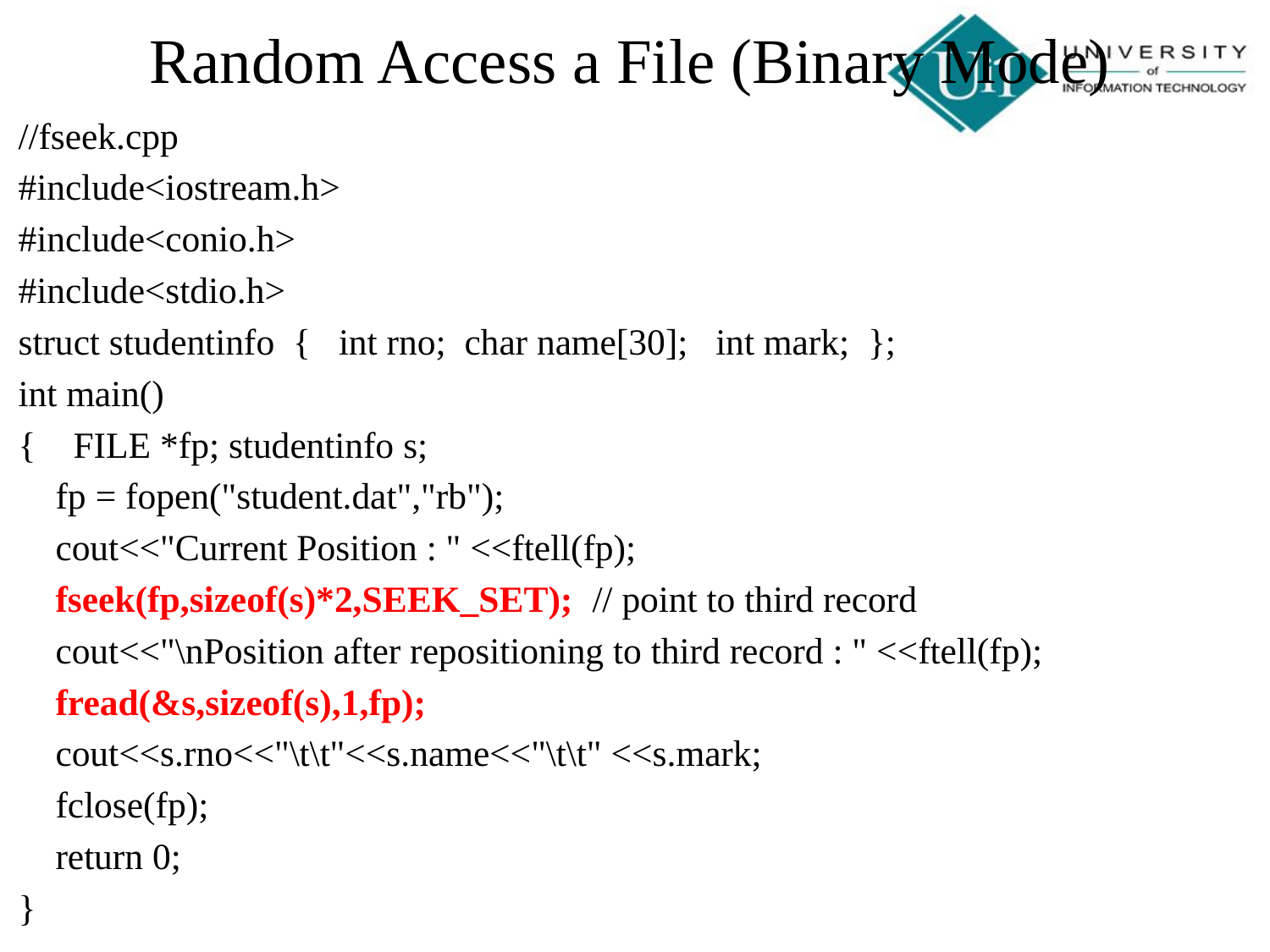

Random Access a File (Binary Mode)
//fseek.cpp
#include<iostream.h>
#include<conio.h>
#include<stdio.h>
struct studentinfo  {   int rno;  char name[30];   int mark;  };
int main()
{    FILE *fp; studentinfo s;
    fp = fopen("student.dat","rb");
    cout<<"Current Position : " <<ftell(fp);
    fseek(fp,sizeof(s)*2,SEEK_SET);  // point to third record
    cout<<"\nPosition after repositioning to third record : " <<ftell(fp);
    fread(&s,sizeof(s),1,fp);
    cout<<s.rno<<"\t\t"<<s.name<<"\t\t" <<s.mark;
    fclose(fp);
    return 0;
}